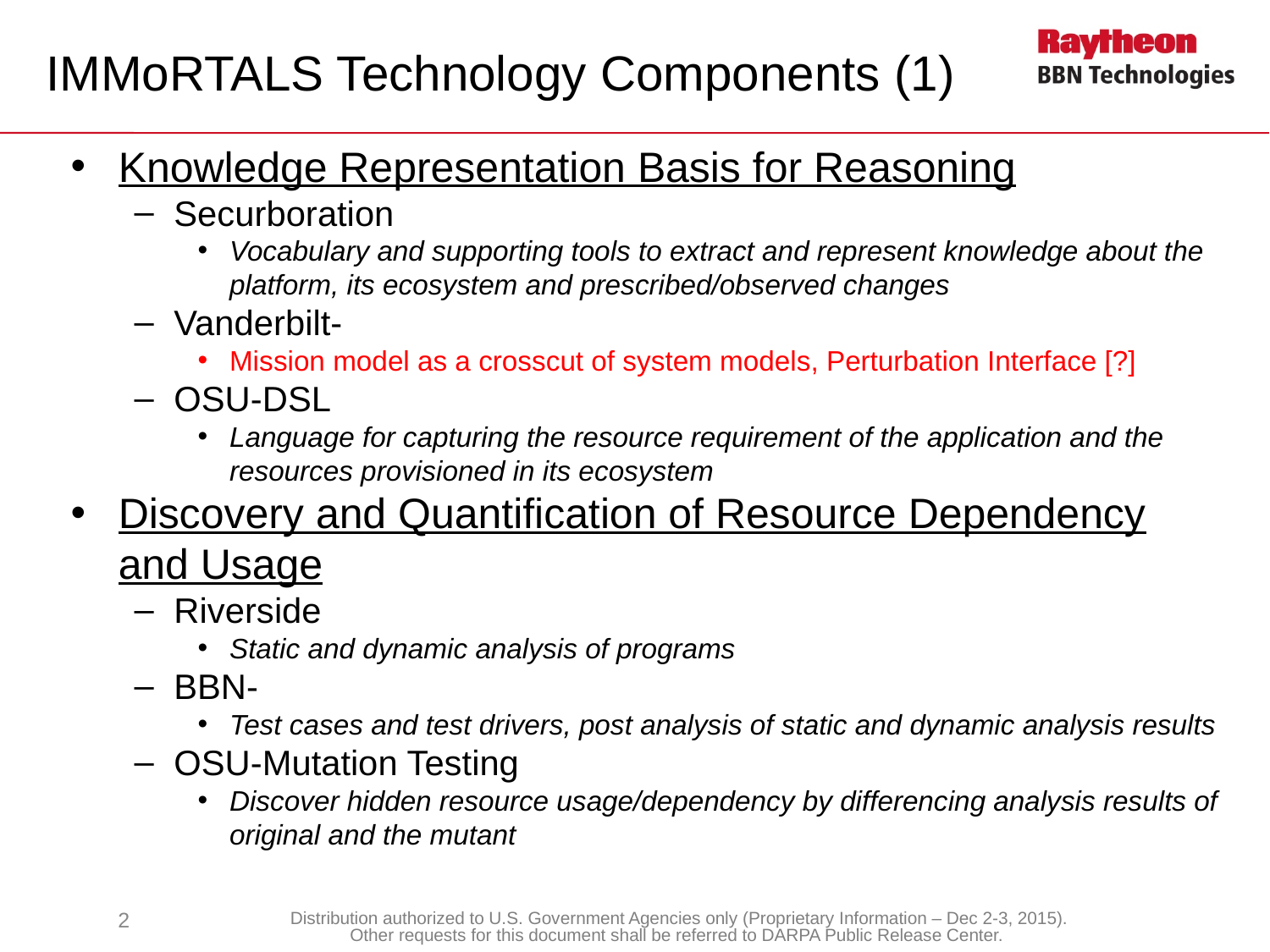

# IMMoRTALS Technology Components (1)
Knowledge Representation Basis for Reasoning
Securboration
Vocabulary and supporting tools to extract and represent knowledge about the platform, its ecosystem and prescribed/observed changes
Vanderbilt-
Mission model as a crosscut of system models, Perturbation Interface [?]
OSU-DSL
Language for capturing the resource requirement of the application and the resources provisioned in its ecosystem
Discovery and Quantification of Resource Dependency and Usage
Riverside
Static and dynamic analysis of programs
BBN-
Test cases and test drivers, post analysis of static and dynamic analysis results
OSU-Mutation Testing
Discover hidden resource usage/dependency by differencing analysis results of original and the mutant

2